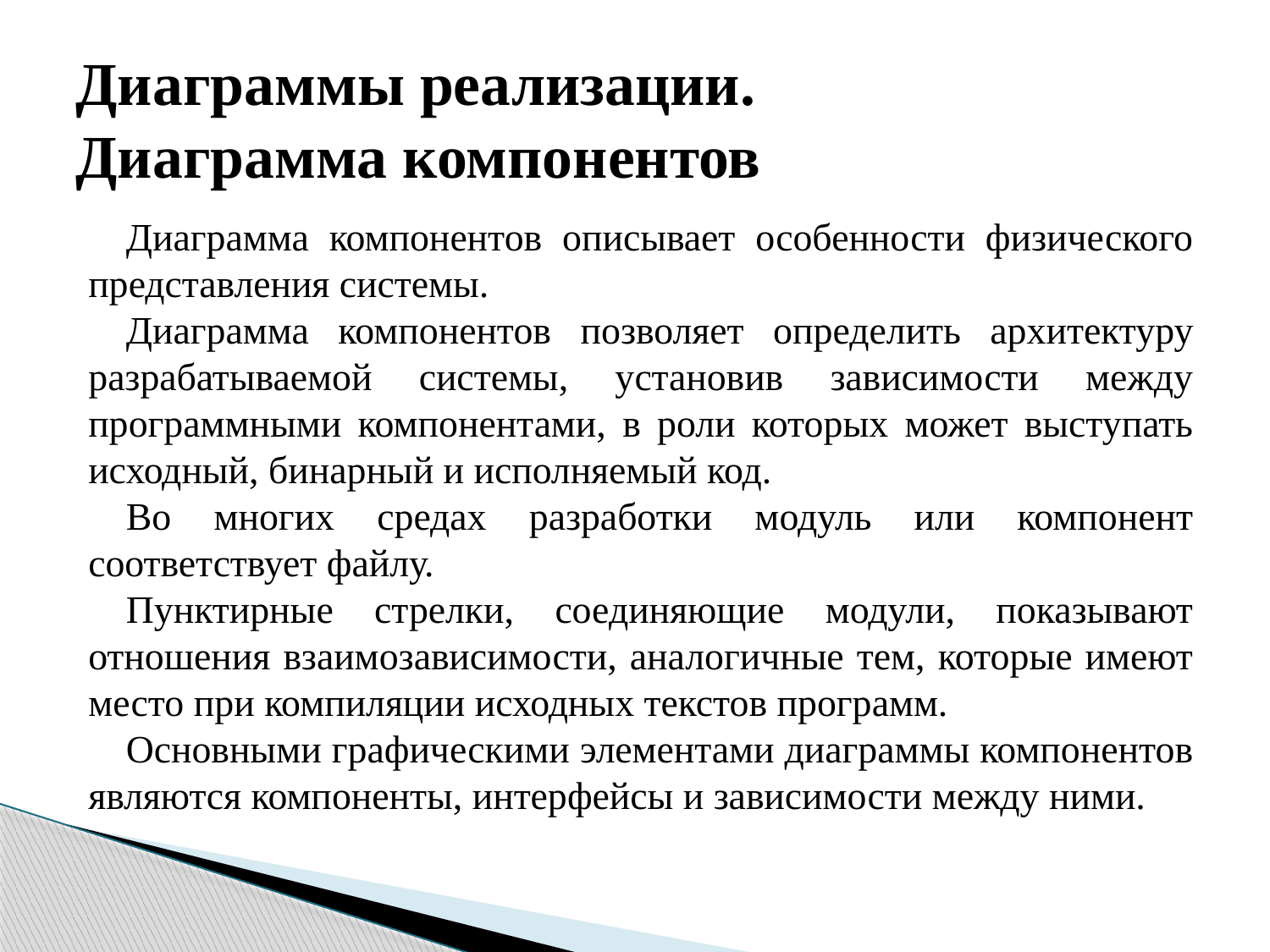

# Диаграммы реализации. Диаграмма компонентов
Диаграмма компонентов описывает особенности физического представления системы.
Диаграмма компонентов позволяет определить архитектуру разрабатываемой системы, установив зависимости между программными компонентами, в роли которых может выступать исходный, бинарный и исполняемый код.
Во многих средах разработки модуль или компонент соответствует файлу.
Пунктирные стрелки, соединяющие модули, показывают отношения взаимозависимости, аналогичные тем, которые имеют место при компиляции исходных текстов программ.
Основными графическими элементами диаграммы компонентов являются компоненты, интерфейсы и зависимости между ними.